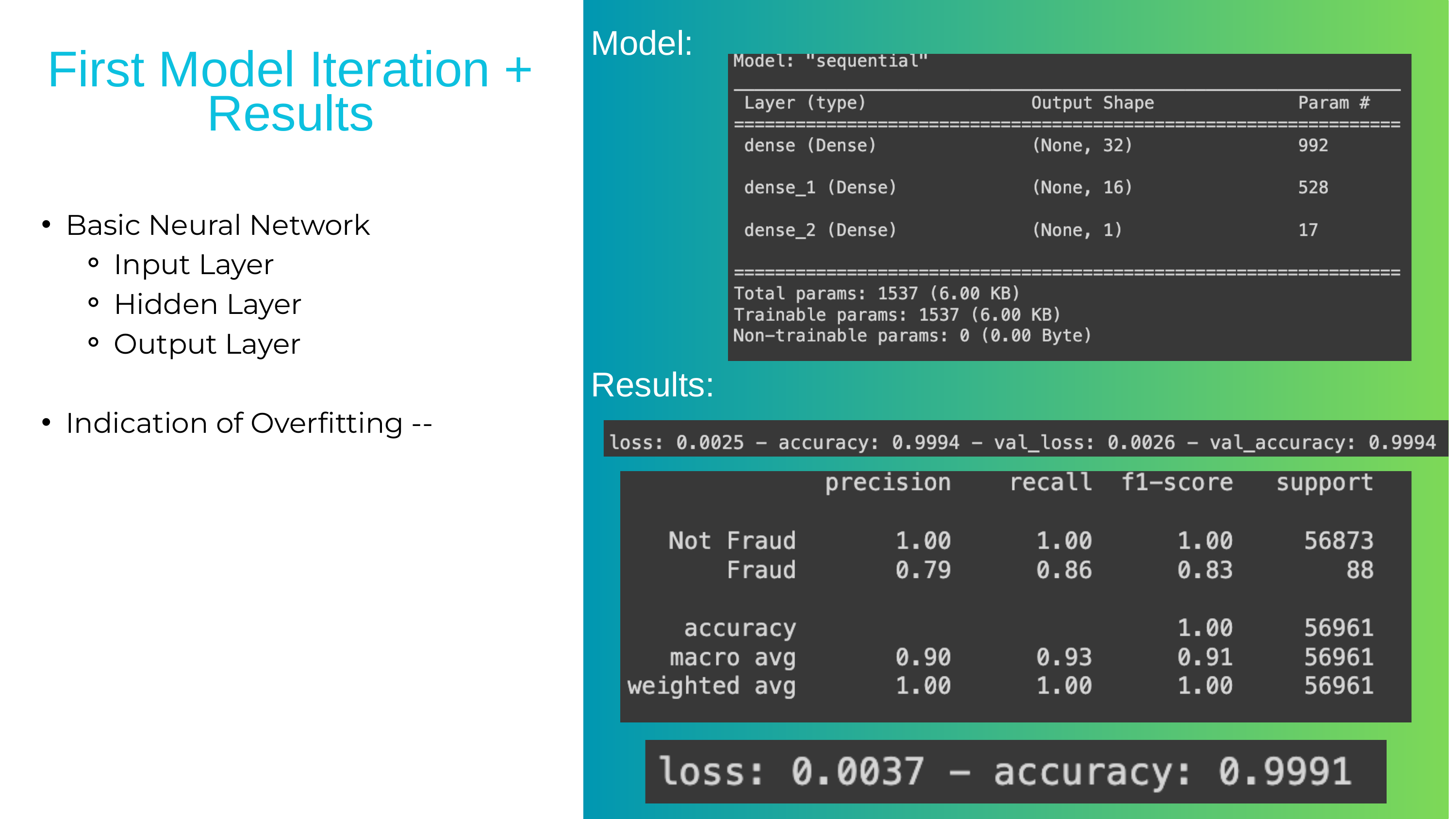

Model:
First Model Iteration + Results

Basic Neural Network
Input Layer
Hidden Layer
Output Layer

Indication of Overfitting --
Results: